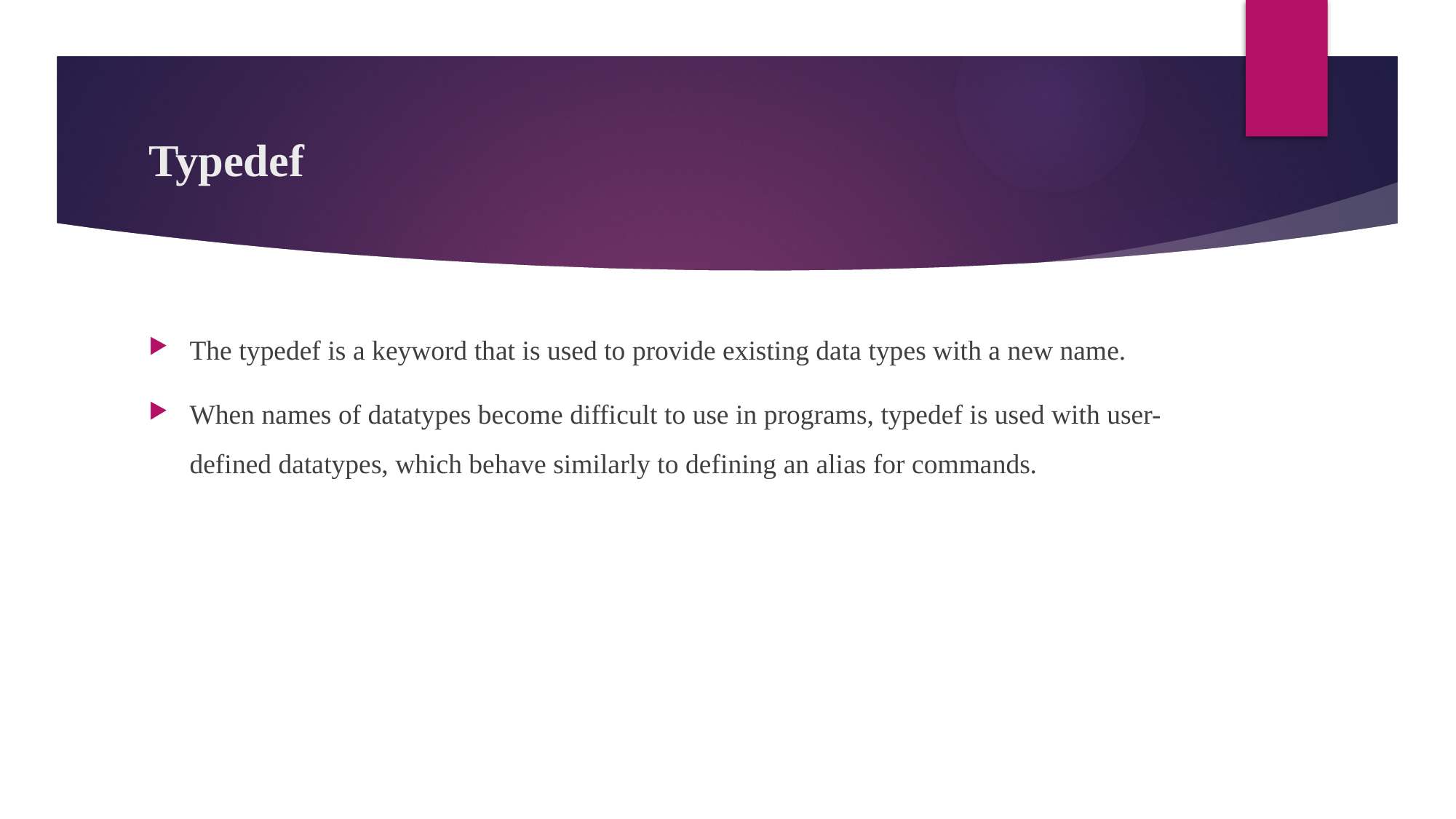

# Typedef
The typedef is a keyword that is used to provide existing data types with a new name.
When names of datatypes become difficult to use in programs, typedef is used with user-defined datatypes, which behave similarly to defining an alias for commands.